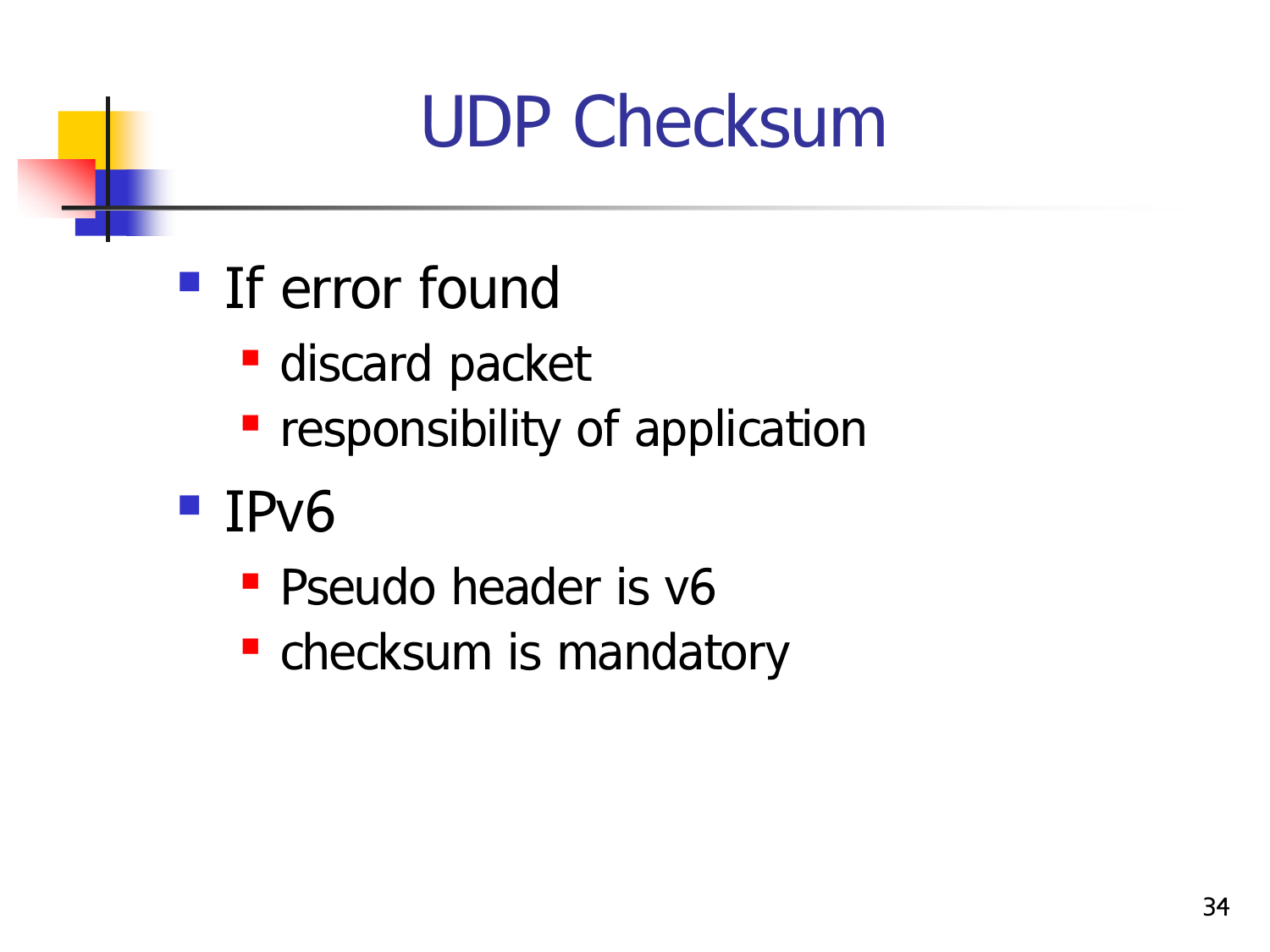

# UDP Checksum
If error found
discard packet
responsibility of application
IPv6
Pseudo header is v6
checksum is mandatory
34